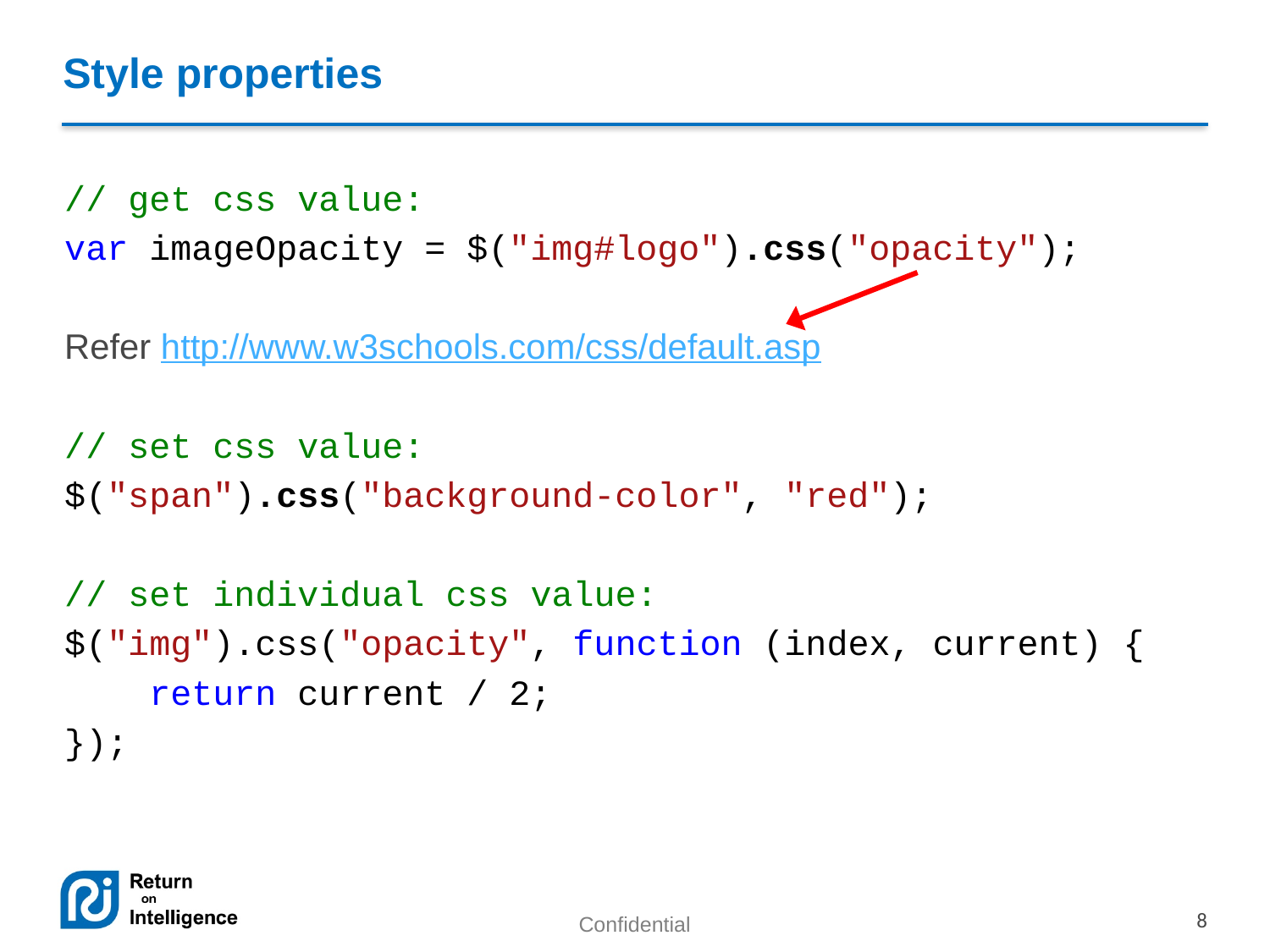

# Style properties
// get css value:
var imageOpacity = $("img#logo").css("opacity");

Refer http://www.w3schools.com/css/default.asp

// set css value:
$("span").css("background-color", "red");

// set individual css value:
$("img").css("opacity", function (index, current) {
    return current / 2;
});